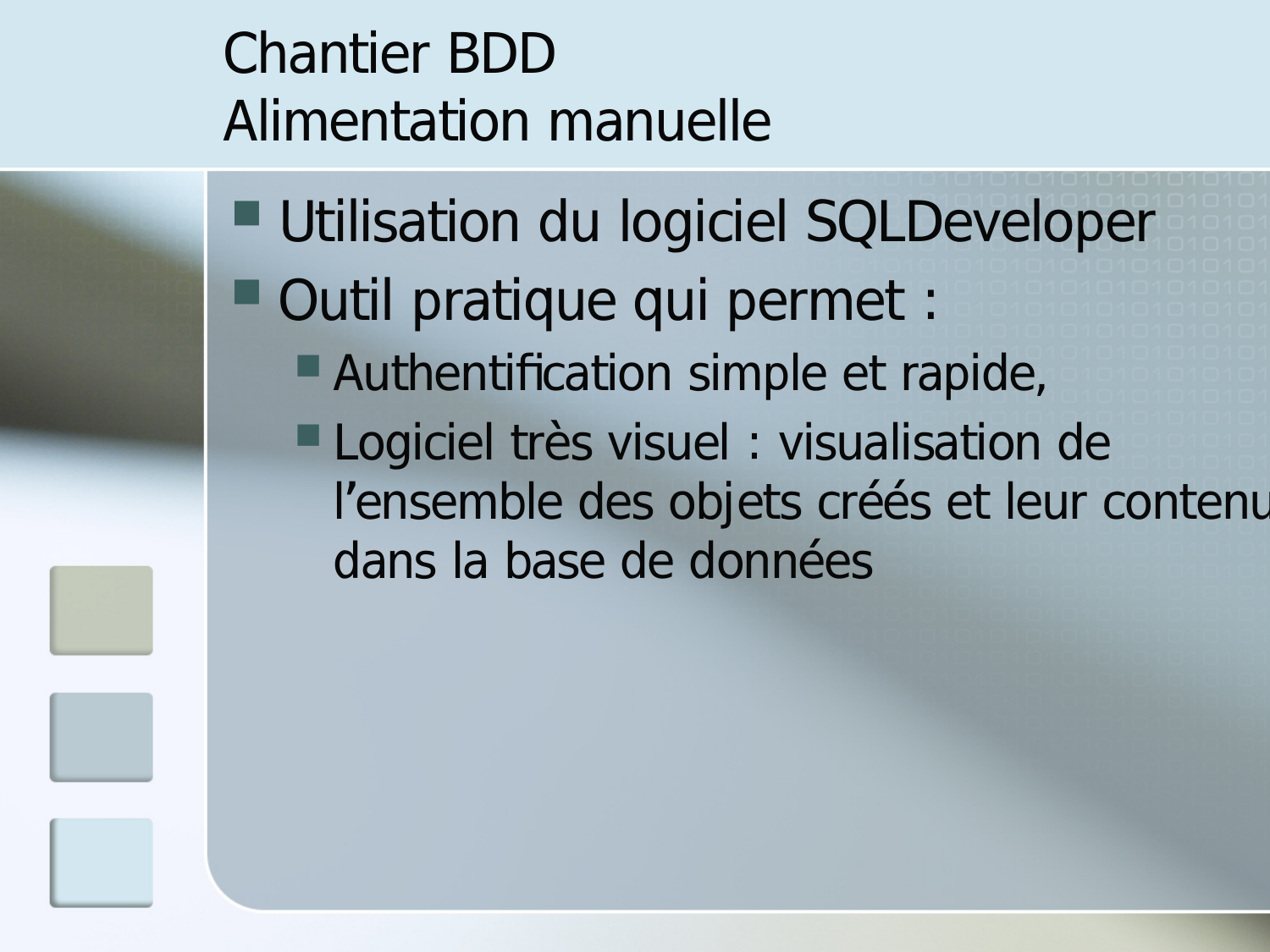

# Chantier BDD Alimentation manuelle
Utilisation du logiciel SQLDeveloper
Outil pratique qui permet :
Authentification simple et rapide,
Logiciel très visuel : visualisation de l’ensemble des objets créés et leur contenu dans la base de données